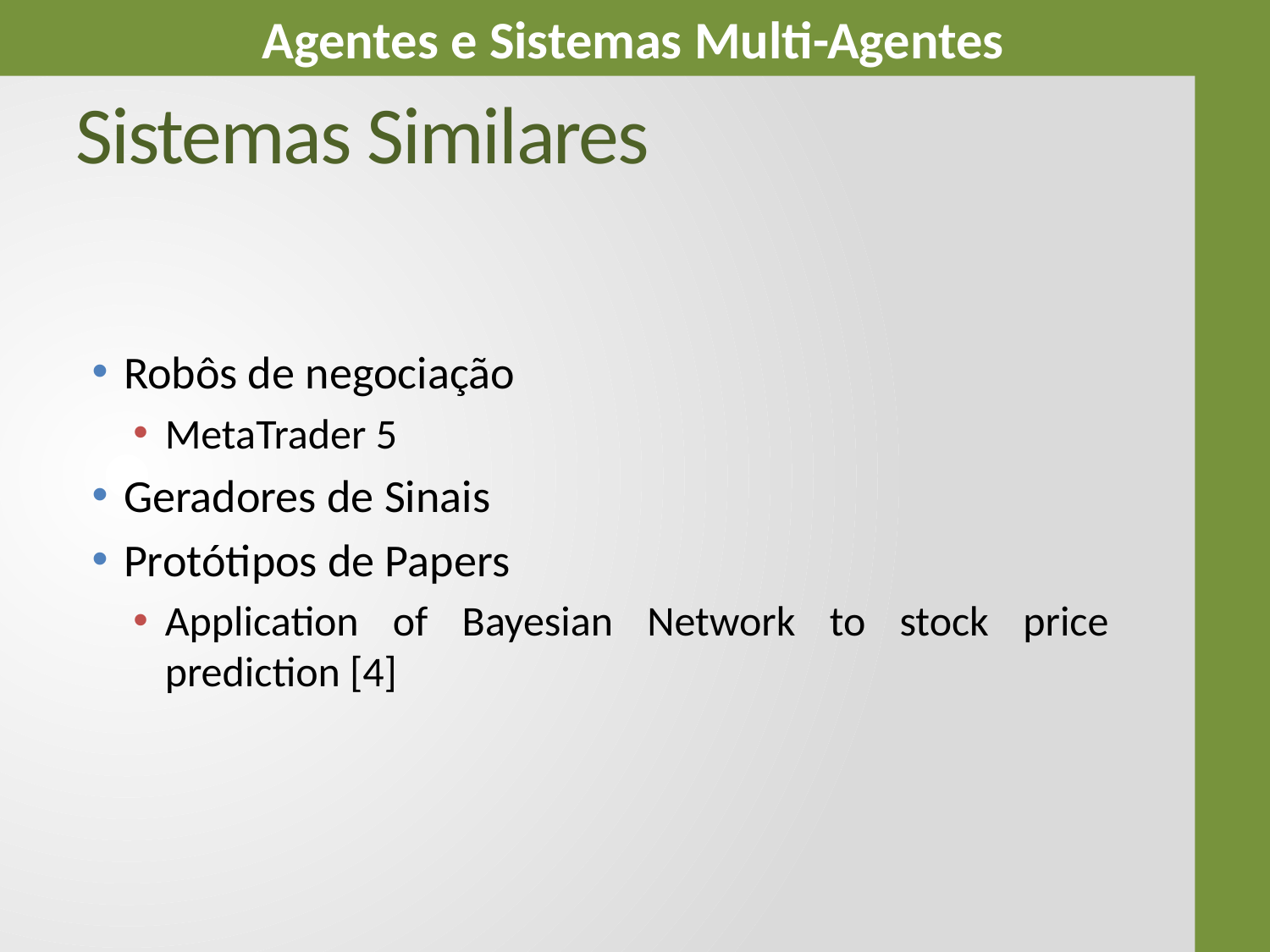

# Sistemas Similares
Robôs de negociação
MetaTrader 5
Geradores de Sinais
Protótipos de Papers
Application of Bayesian Network to stock price prediction [4]